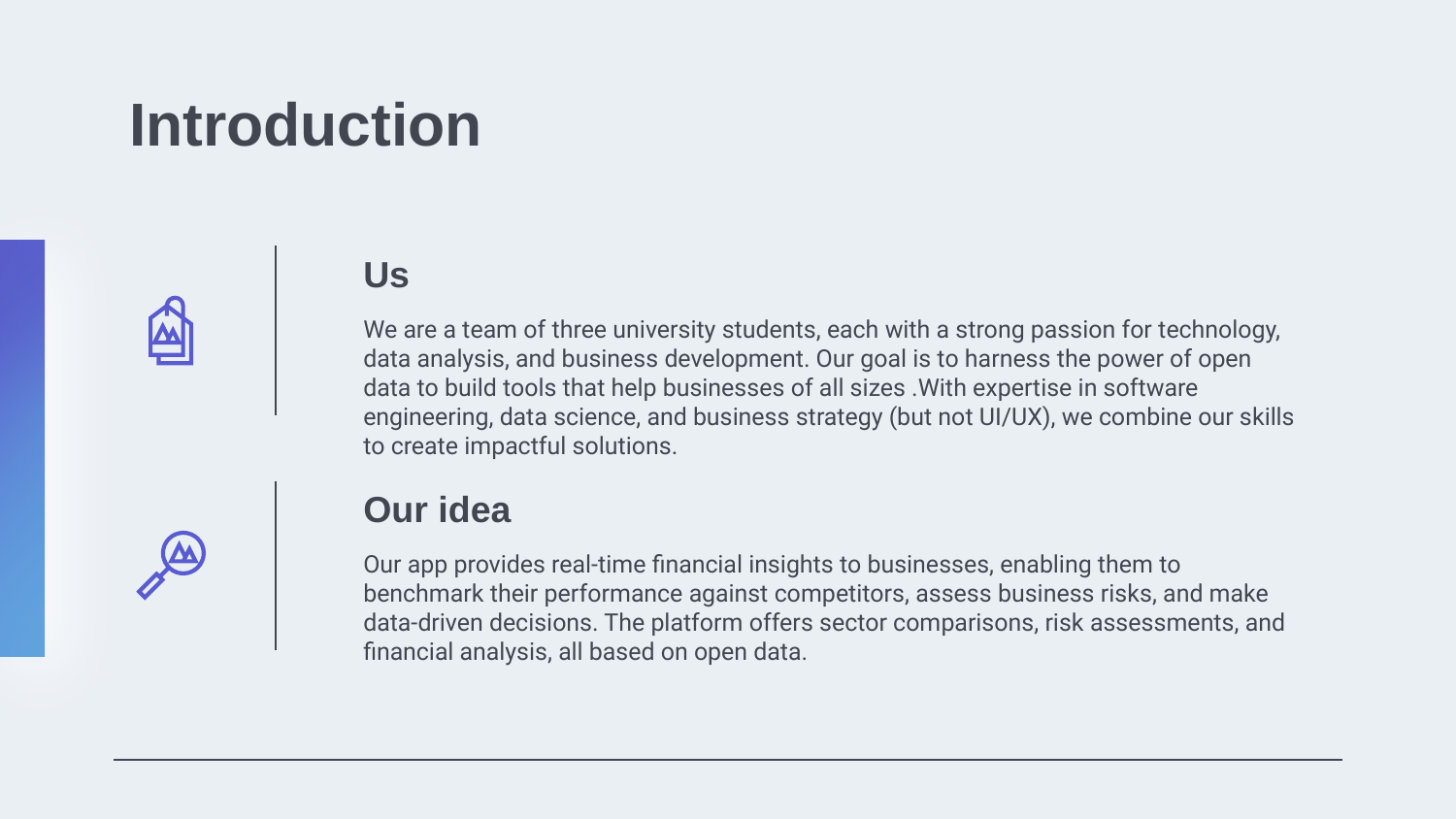

# Introduction
Us

We are a team of three university students, each with a strong passion for technology, data analysis, and business development. Our goal is to harness the power of open data to build tools that help businesses of all sizes .With expertise in software engineering, data science, and business strategy (but not UI/UX), we combine our skills to create impactful solutions.
Our idea

Our app provides real-time financial insights to businesses, enabling them to benchmark their performance against competitors, assess business risks, and make data-driven decisions. The platform offers sector comparisons, risk assessments, and financial analysis, all based on open data.